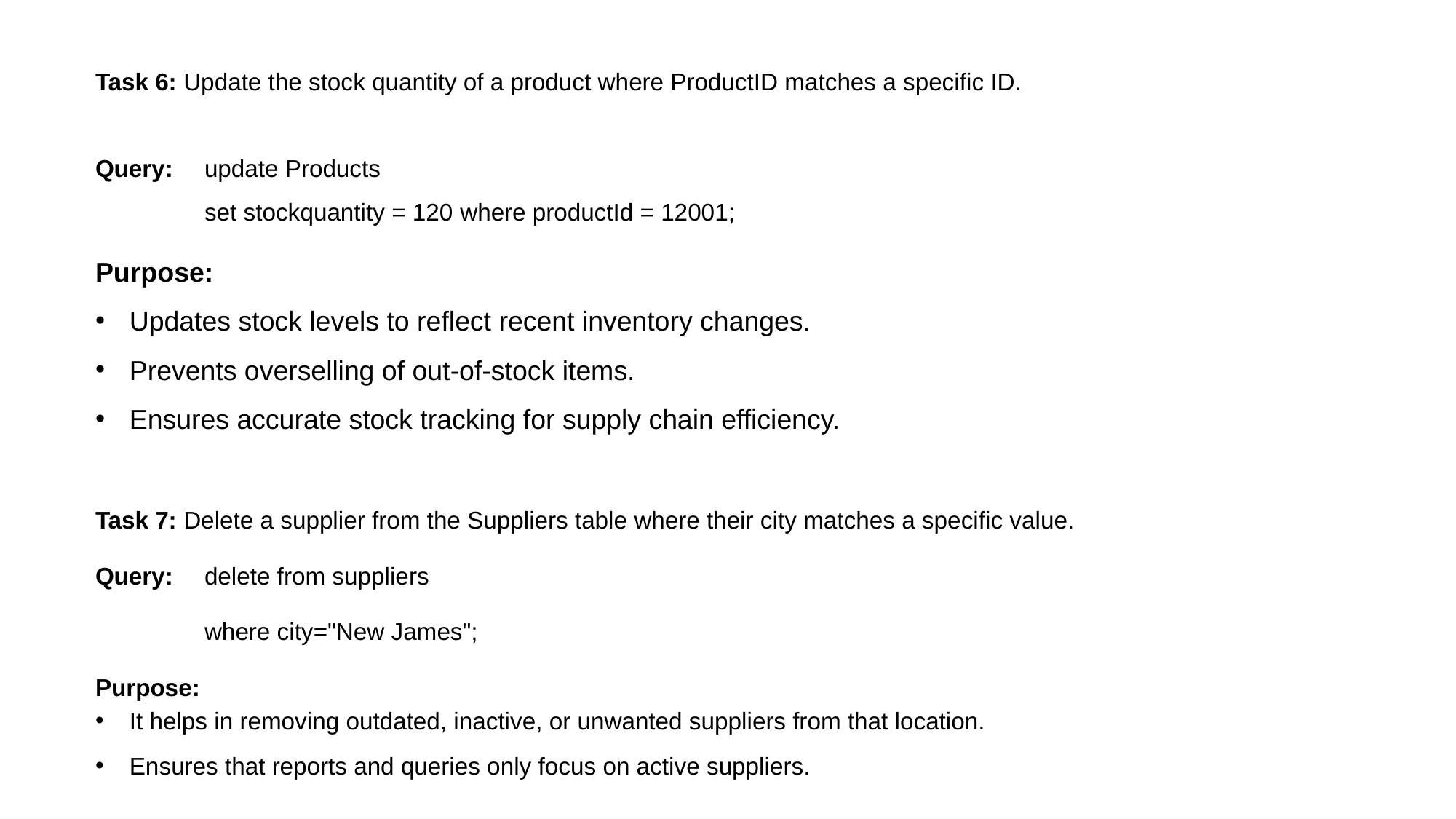

Task 6: Update the stock quantity of a product where ProductID matches a specific ID.

Query:	update Products
	set stockquantity = 120 where productId = 12001;
Purpose:
Updates stock levels to reflect recent inventory changes.
Prevents overselling of out-of-stock items.
Ensures accurate stock tracking for supply chain efficiency.

Task 7: Delete a supplier from the Suppliers table where their city matches a specific value.
Query:	delete from suppliers
	where city="New James";
Purpose:
It helps in removing outdated, inactive, or unwanted suppliers from that location.
Ensures that reports and queries only focus on active suppliers.